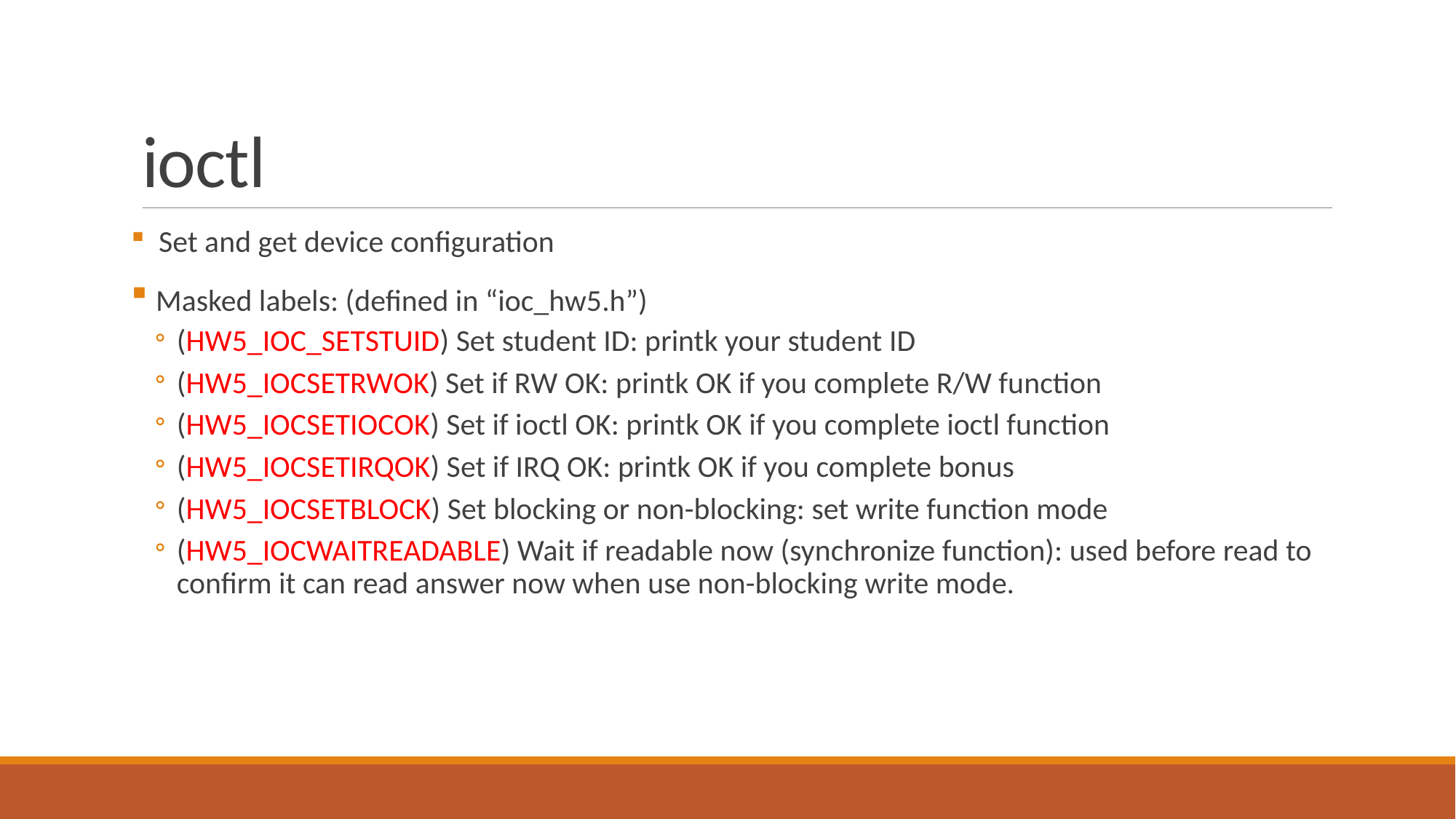

# ioctl
  Set and get device configuration
 Masked labels: (defined in “ioc_hw5.h”)
(HW5_IOC_SETSTUID) Set student ID: printk your student ID
(HW5_IOCSETRWOK) Set if RW OK: printk OK if you complete R/W function
(HW5_IOCSETIOCOK) Set if ioctl OK: printk OK if you complete ioctl function
(HW5_IOCSETIRQOK) Set if IRQ OK: printk OK if you complete bonus
(HW5_IOCSETBLOCK) Set blocking or non-blocking: set write function mode
(HW5_IOCWAITREADABLE) Wait if readable now (synchronize function): used before read to confirm it can read answer now when use non-blocking write mode.

7